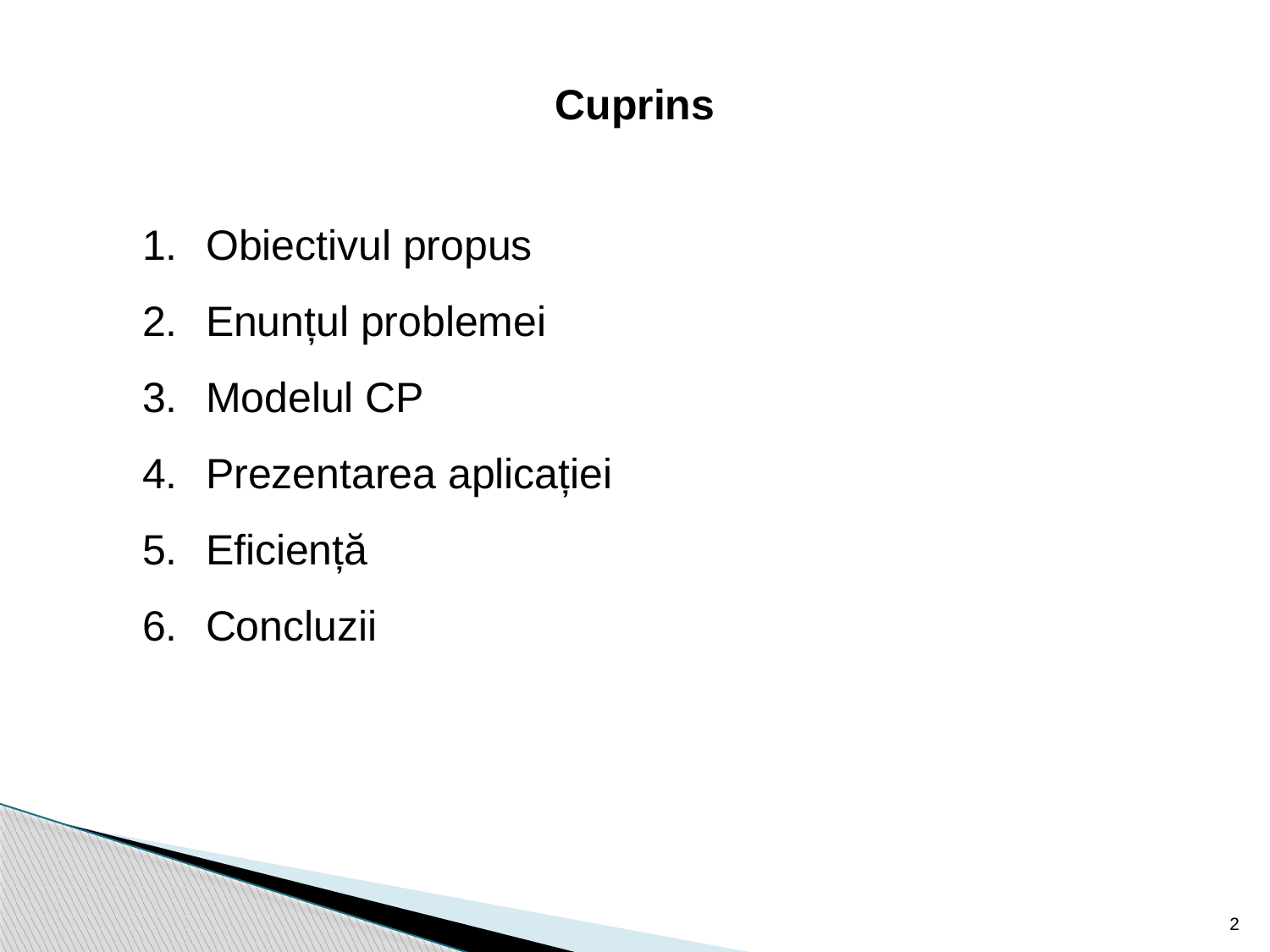

Cuprins
Obiectivul propus
Enunțul problemei
Modelul CP
Prezentarea aplicației
Eficiență
Concluzii
2